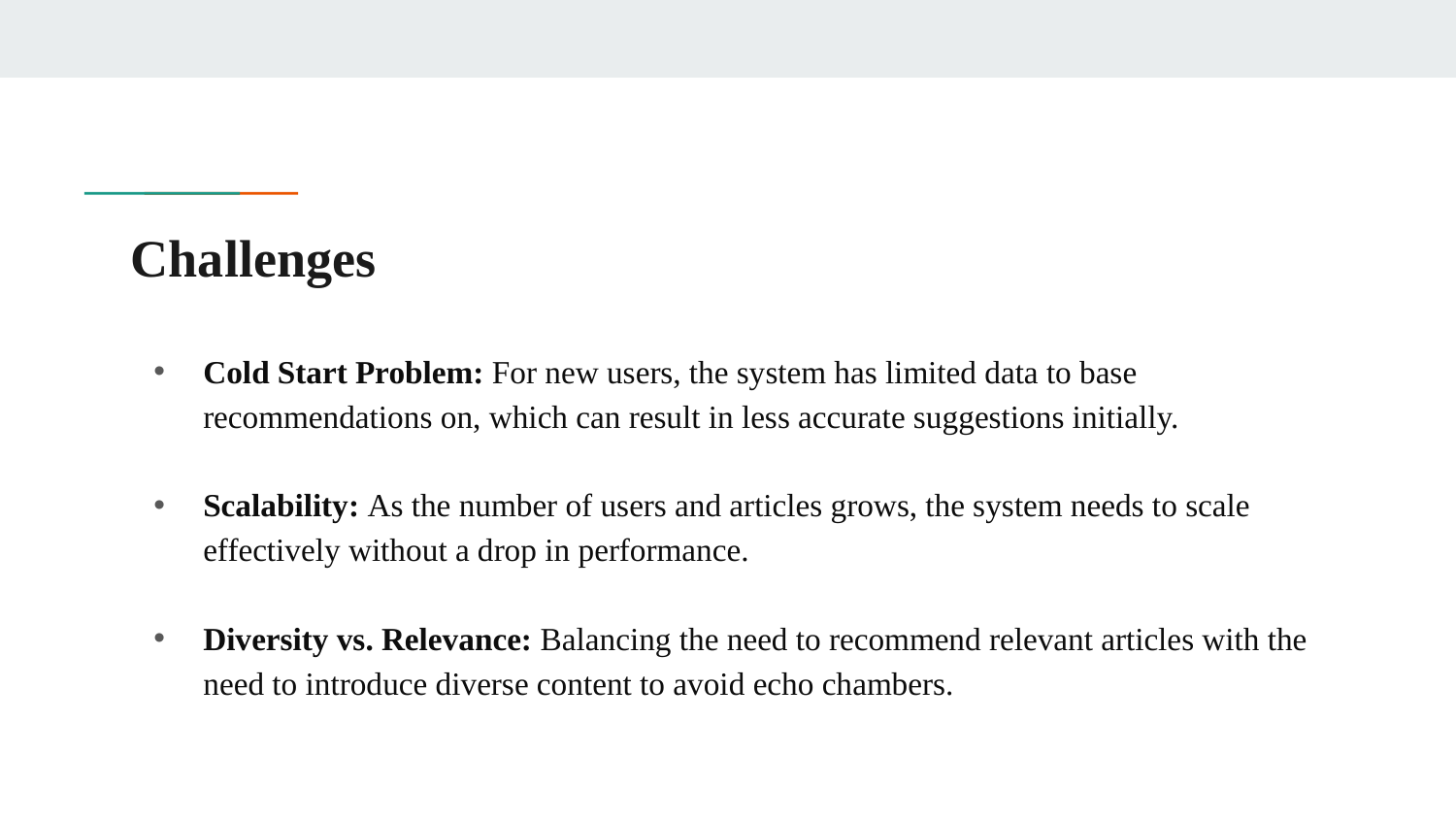

# Challenges
Cold Start Problem: For new users, the system has limited data to base recommendations on, which can result in less accurate suggestions initially.

Scalability: As the number of users and articles grows, the system needs to scale effectively without a drop in performance.

Diversity vs. Relevance: Balancing the need to recommend relevant articles with the need to introduce diverse content to avoid echo chambers.